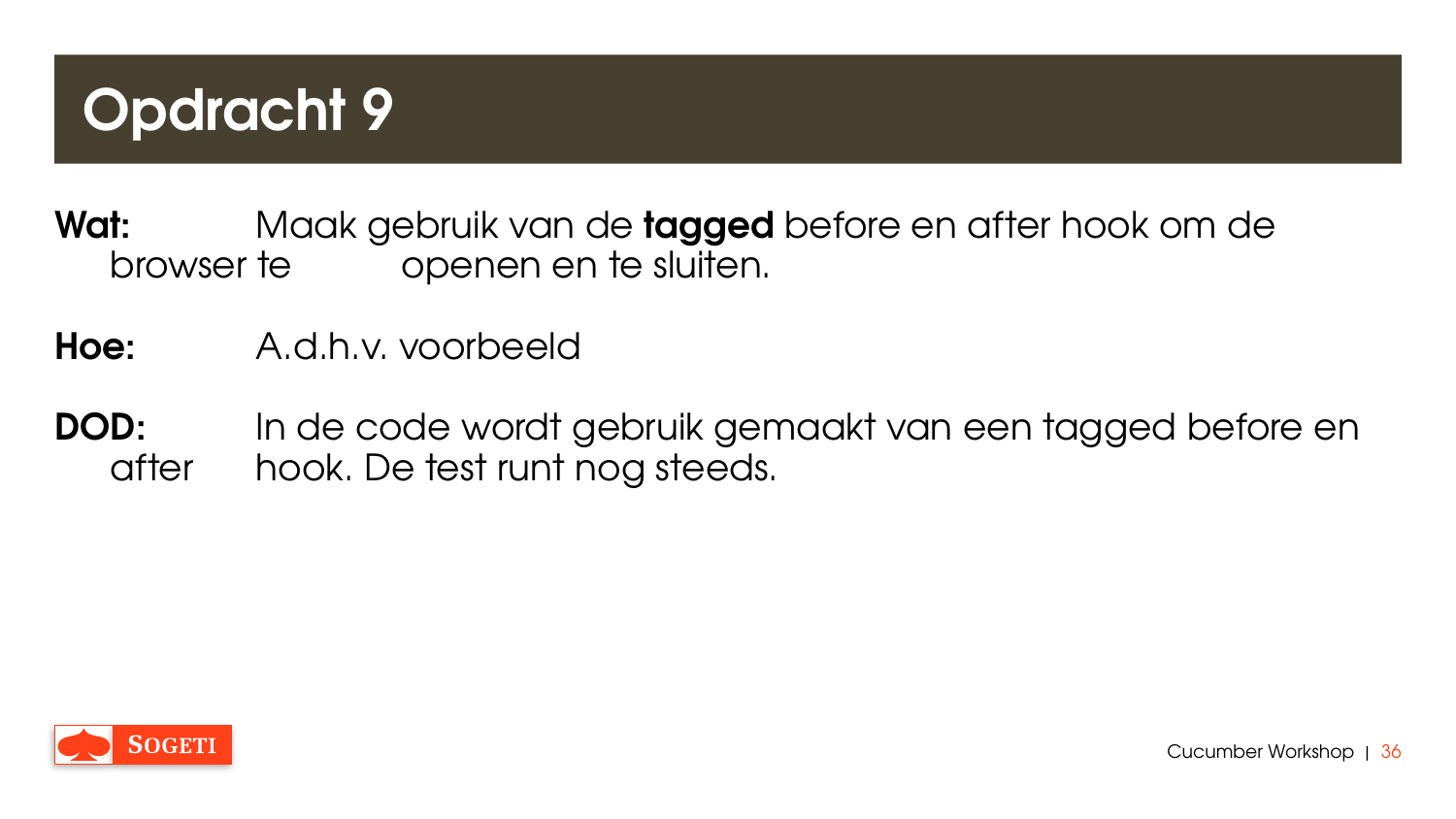

# Opdracht 9
Wat: 	Maak gebruik van de tagged before en after hook om de browser te 	openen en te sluiten.

Hoe: 	A.d.h.v. voorbeeld

DOD: 	In de code wordt gebruik gemaakt van een tagged before en after 	hook. De test runt nog steeds.

Cucumber Workshop
36